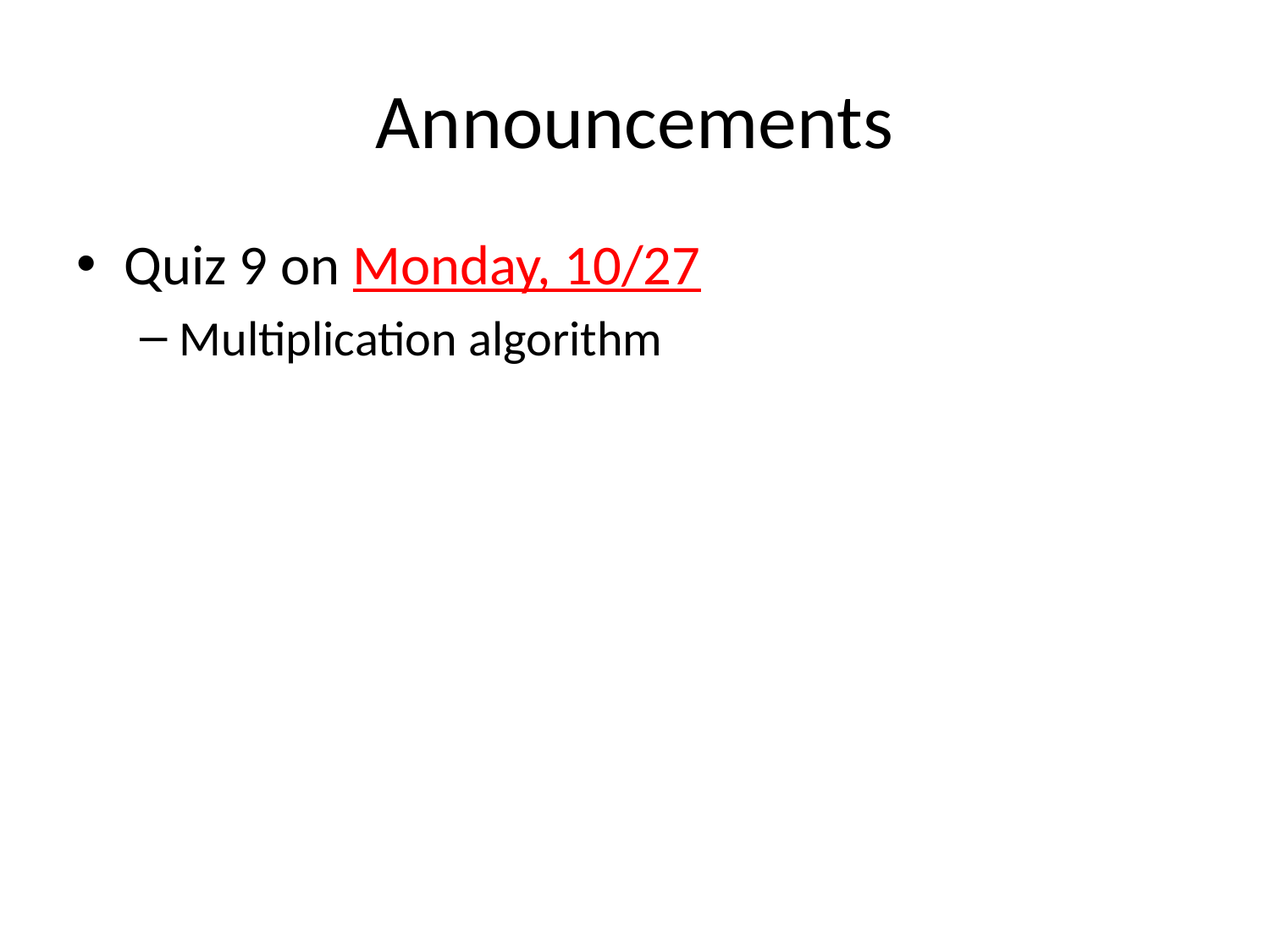

# Announcements
Quiz 9 on Monday, 10/27
Multiplication algorithm